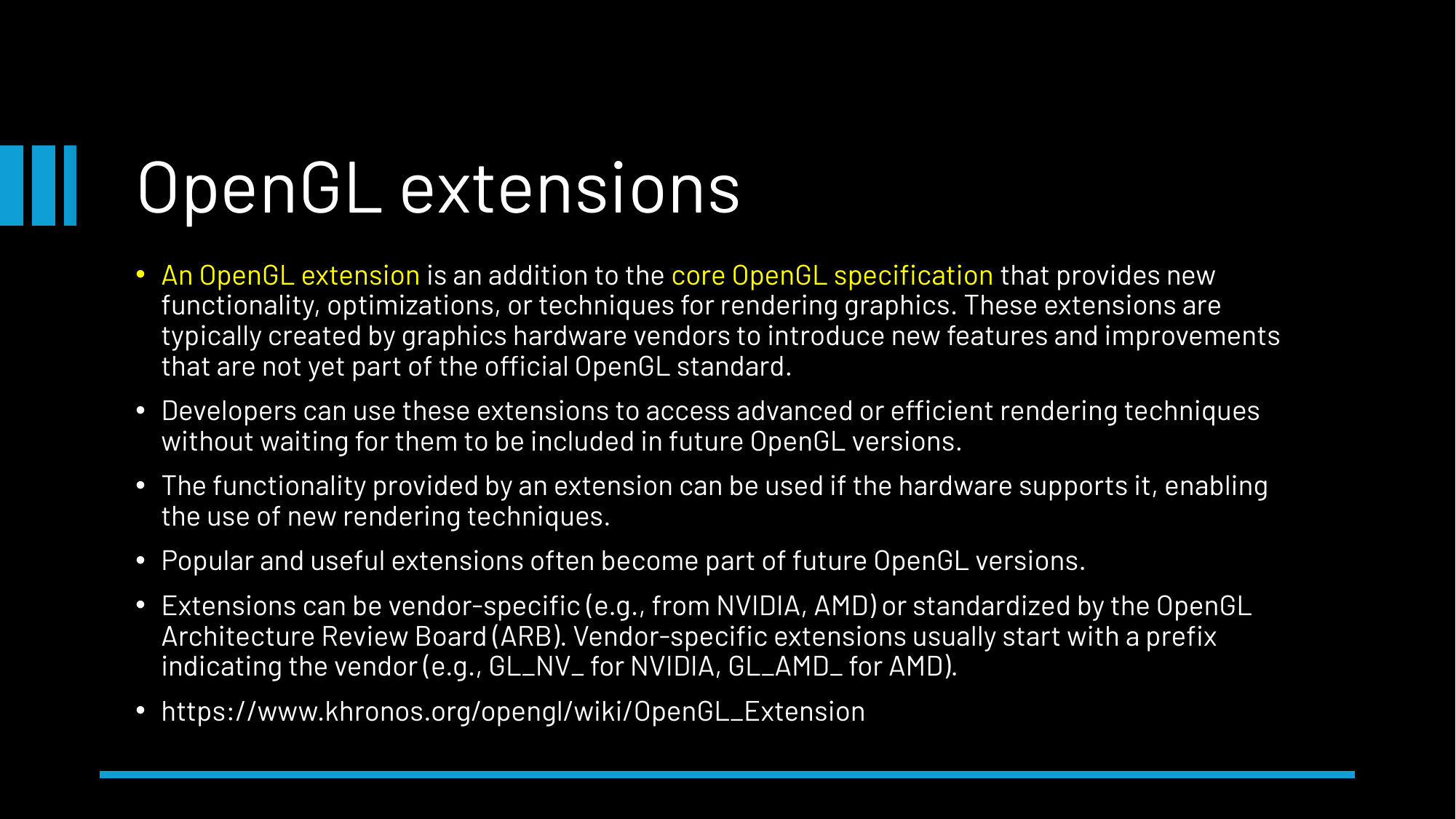

# OpenGL extensions

An OpenGL extension is an addition to the core OpenGL specification that provides new functionality, optimizations, or techniques for rendering graphics. These extensions are typically created by graphics hardware vendors to introduce new features and improvements that are not yet part of the official OpenGL standard.
Developers can use these extensions to access advanced or efficient rendering techniques without waiting for them to be included in future OpenGL versions.
The functionality provided by an extension can be used if the hardware supports it, enabling the use of new rendering techniques.
Popular and useful extensions often become part of future OpenGL versions.
Extensions can be vendor-specific (e.g., from NVIDIA, AMD) or standardized by the OpenGL Architecture Review Board (ARB). Vendor-specific extensions usually start with a prefix indicating the vendor (e.g., GL_NV_ for NVIDIA, GL_AMD_ for AMD).
https://www.khronos.org/opengl/wiki/OpenGL_Extension